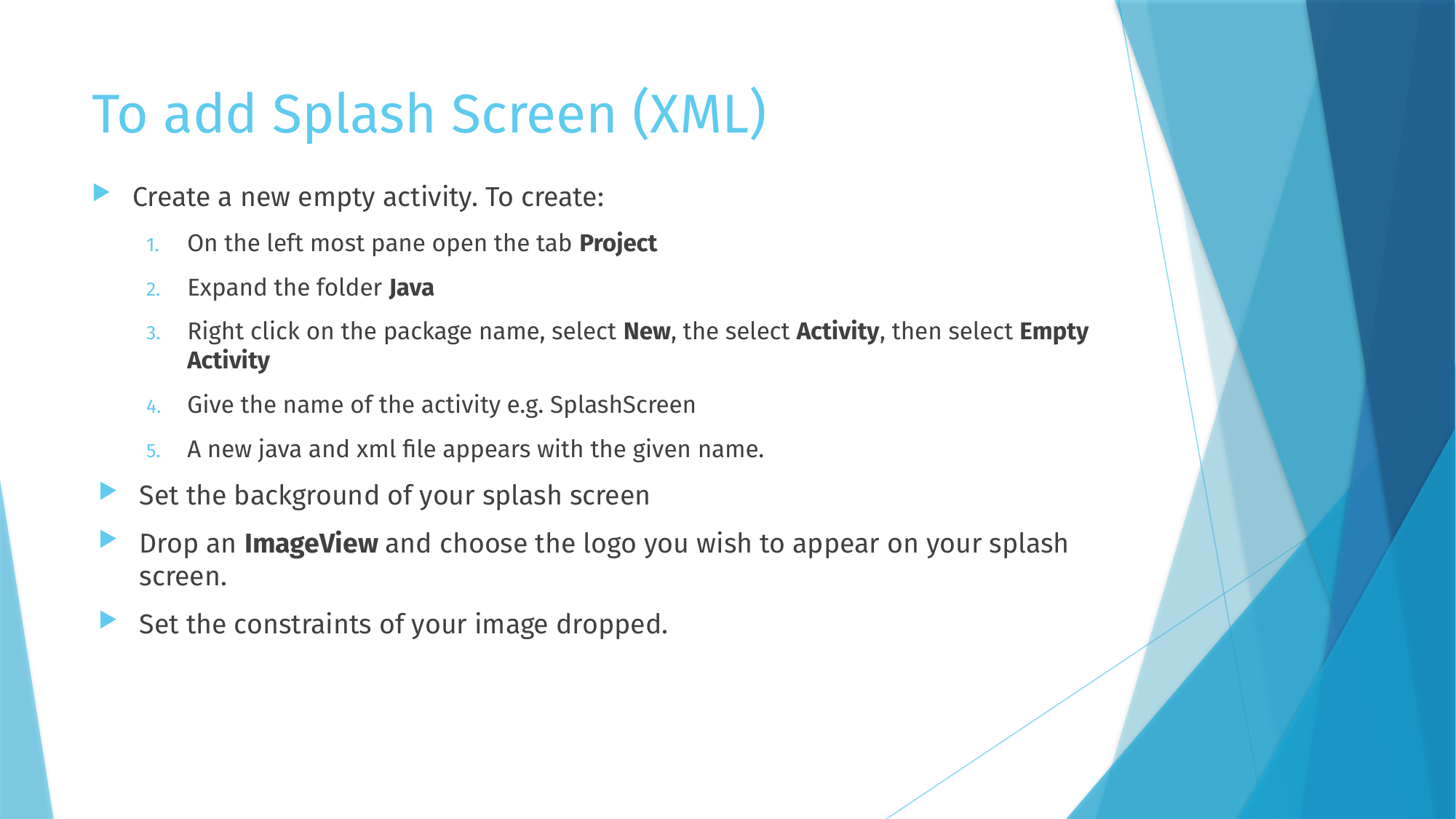

# To add Splash Screen (XML)
Create a new empty activity. To create:
On the left most pane open the tab Project
Expand the folder Java
Right click on the package name, select New, the select Activity, then select Empty Activity
Give the name of the activity e.g. SplashScreen
A new java and xml file appears with the given name.
Set the background of your splash screen
Drop an ImageView and choose the logo you wish to appear on your splash screen.
Set the constraints of your image dropped.